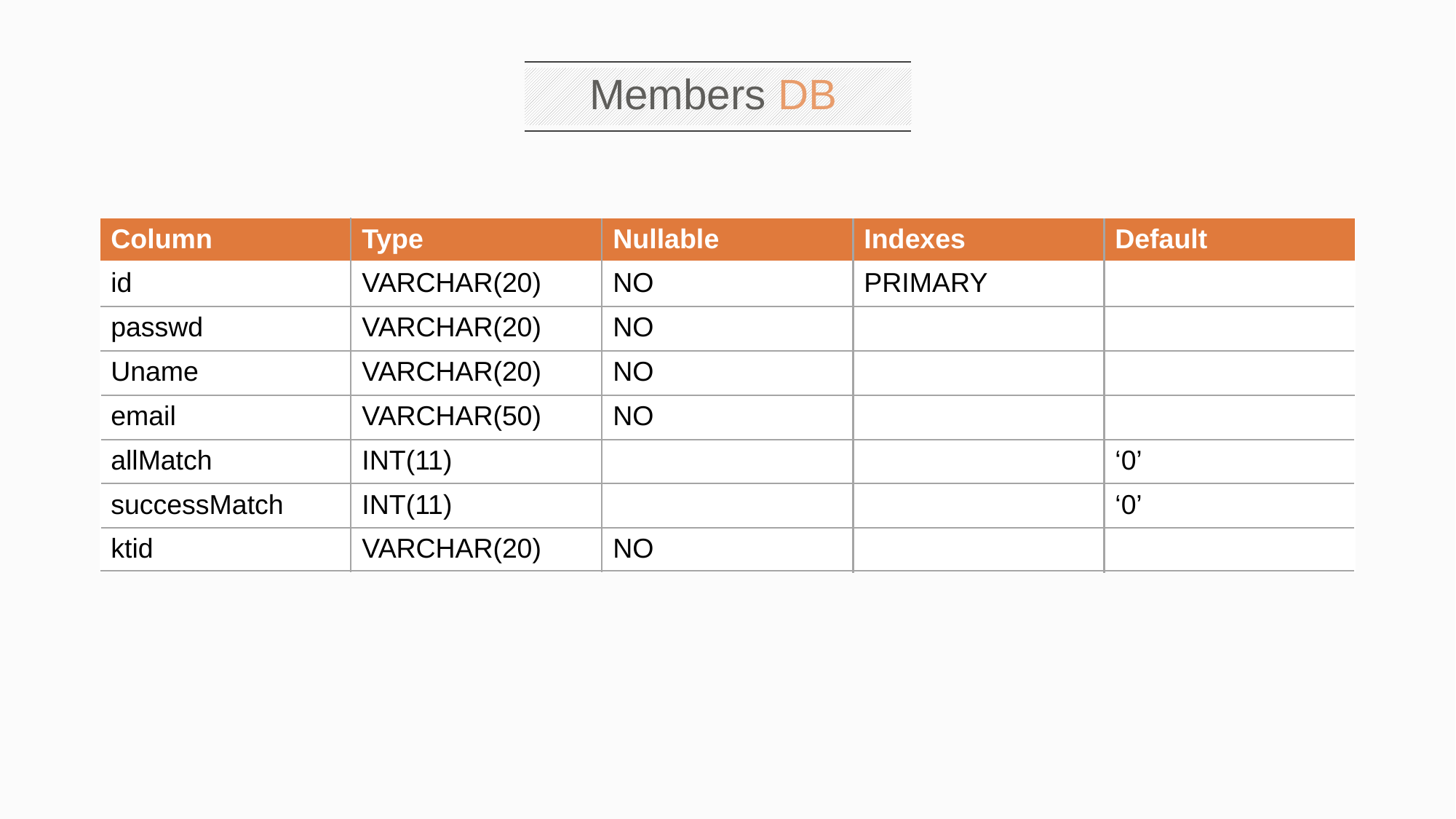

Members DB

| Column | Type | Nullable | Indexes | Default |
| --- | --- | --- | --- | --- |
| id | VARCHAR(20) | NO | PRIMARY |  |
| passwd | VARCHAR(20) | NO |  |  |
| Uname | VARCHAR(20) | NO |  |  |
| email | VARCHAR(50) | NO |  |  |
| allMatch | INT(11) |  |  | ‘0’ |
| successMatch | INT(11) |  |  | ‘0’ |
| ktid | VARCHAR(20) | NO |  |  |